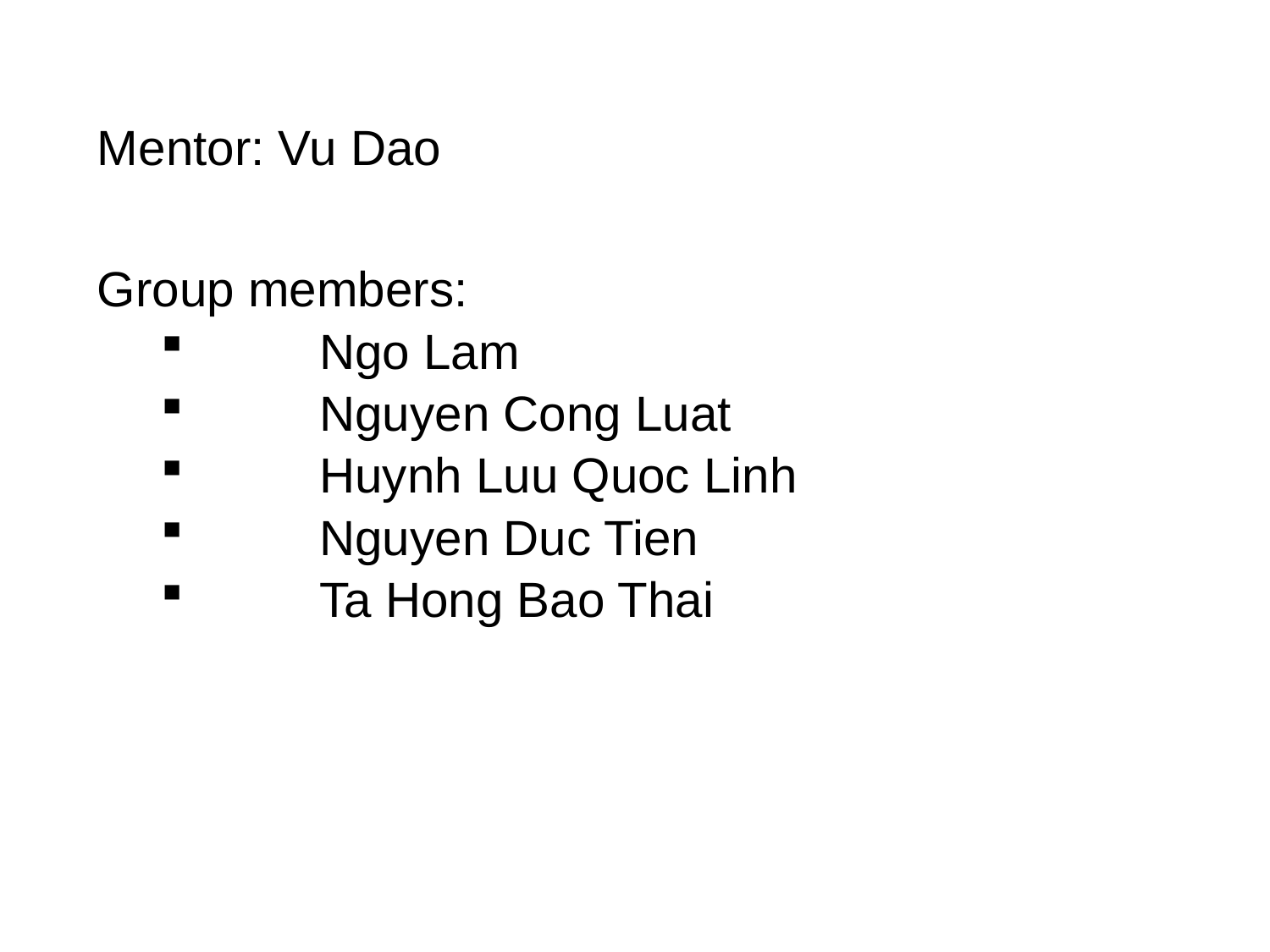

Mentor: Vu Dao

Group members:
	Ngo Lam
	Nguyen Cong Luat
	Huynh Luu Quoc Linh
	Nguyen Duc Tien
	Ta Hong Bao Thai